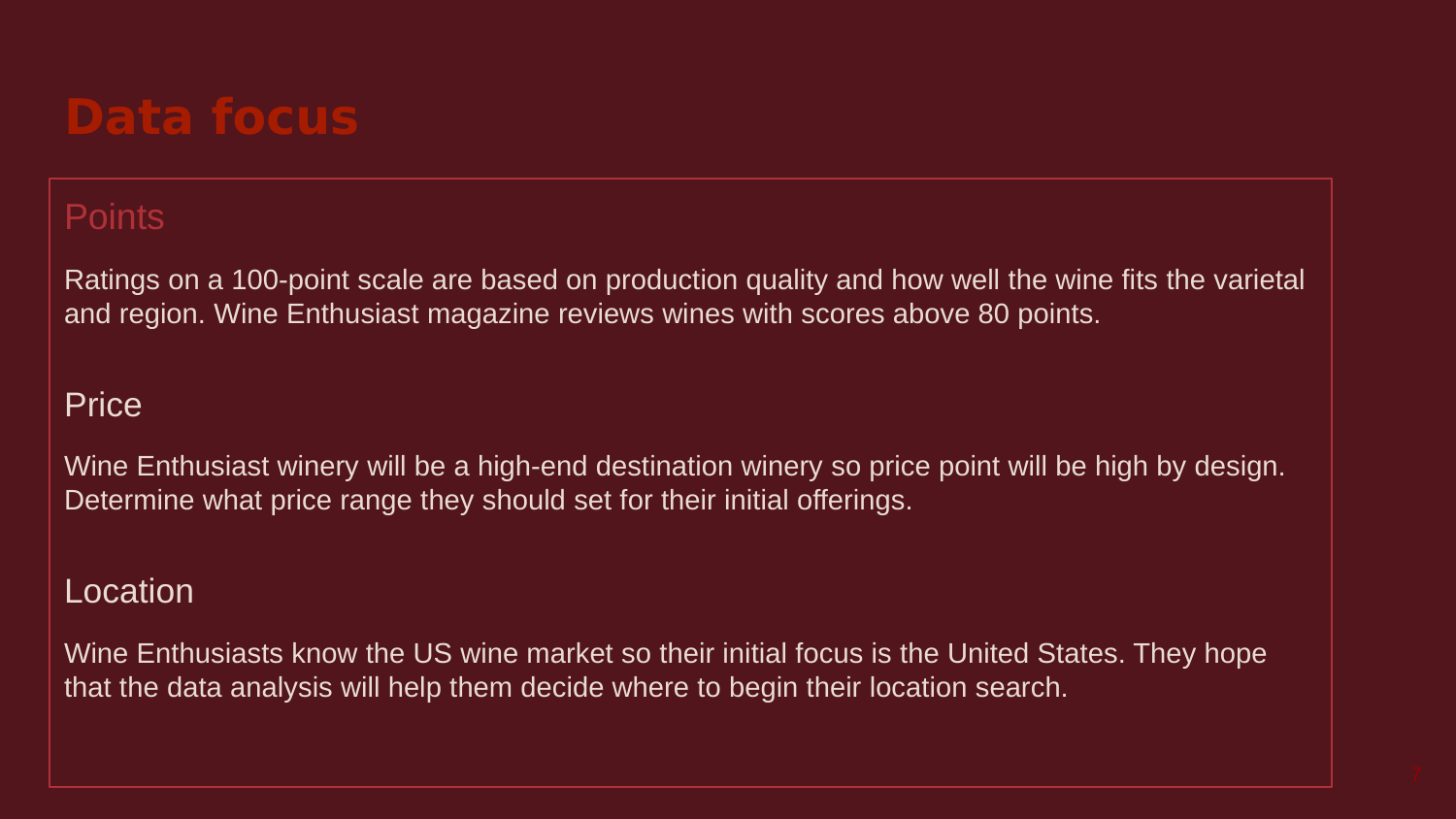

# Data focus
Points
Ratings on a 100-point scale are based on production quality and how well the wine fits the varietal and region. Wine Enthusiast magazine reviews wines with scores above 80 points.

Price
Wine Enthusiast winery will be a high-end destination winery so price point will be high by design. Determine what price range they should set for their initial offerings.

Location
Wine Enthusiasts know the US wine market so their initial focus is the United States. They hope that the data analysis will help them decide where to begin their location search.
7